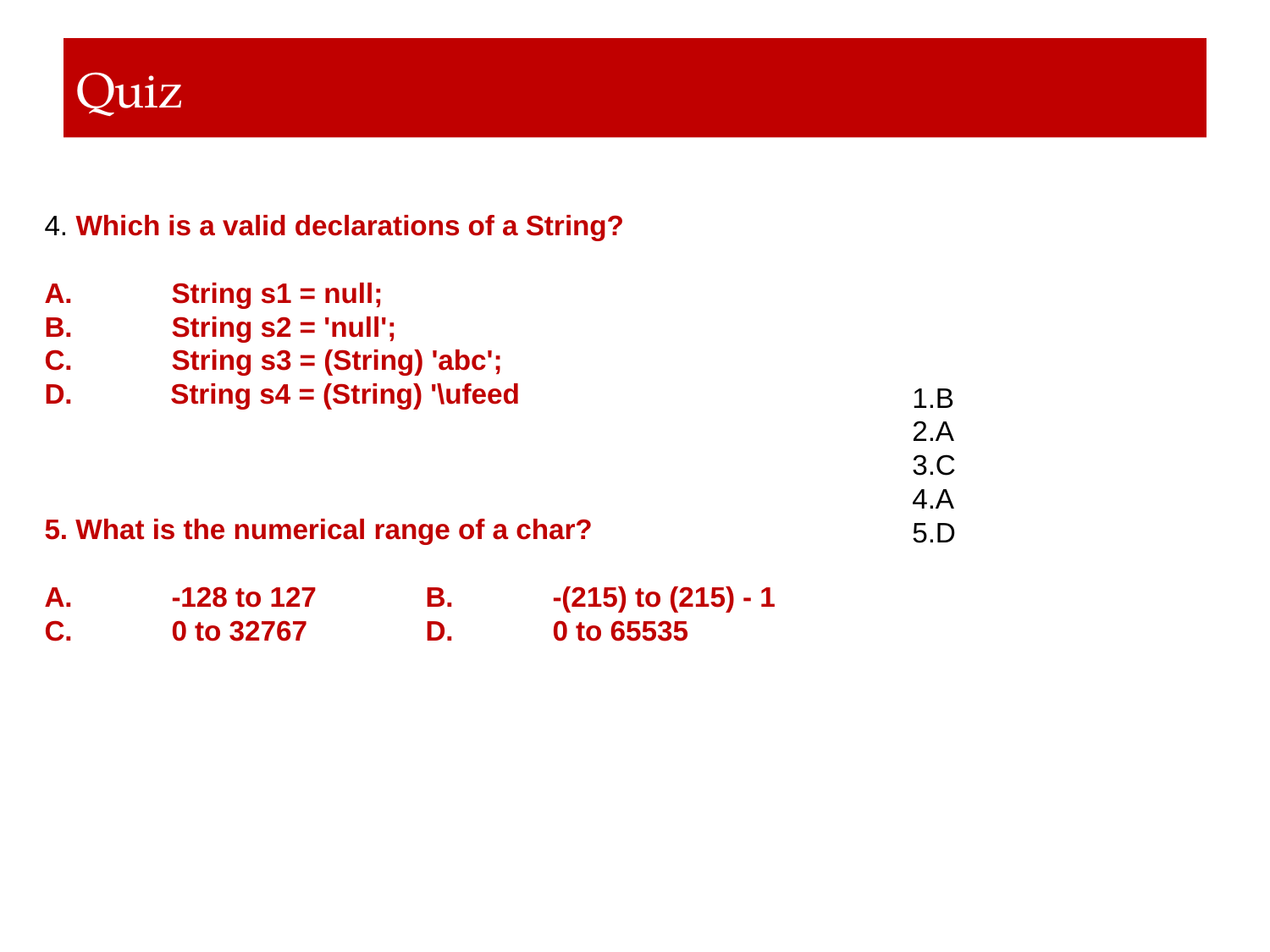

# Quiz
4. Which is a valid declarations of a String?

A.	String s1 = null;
B.	String s2 = 'null';
C.	String s3 = (String) 'abc';
          String s4 = (String) '\ufeed

5. What is the numerical range of a char?

A.	-128 to 127	B.	-(215) to (215) - 1
C.	0 to 32767	D.	0 to 65535
1.B
2.A
3.C
4.A
5.D